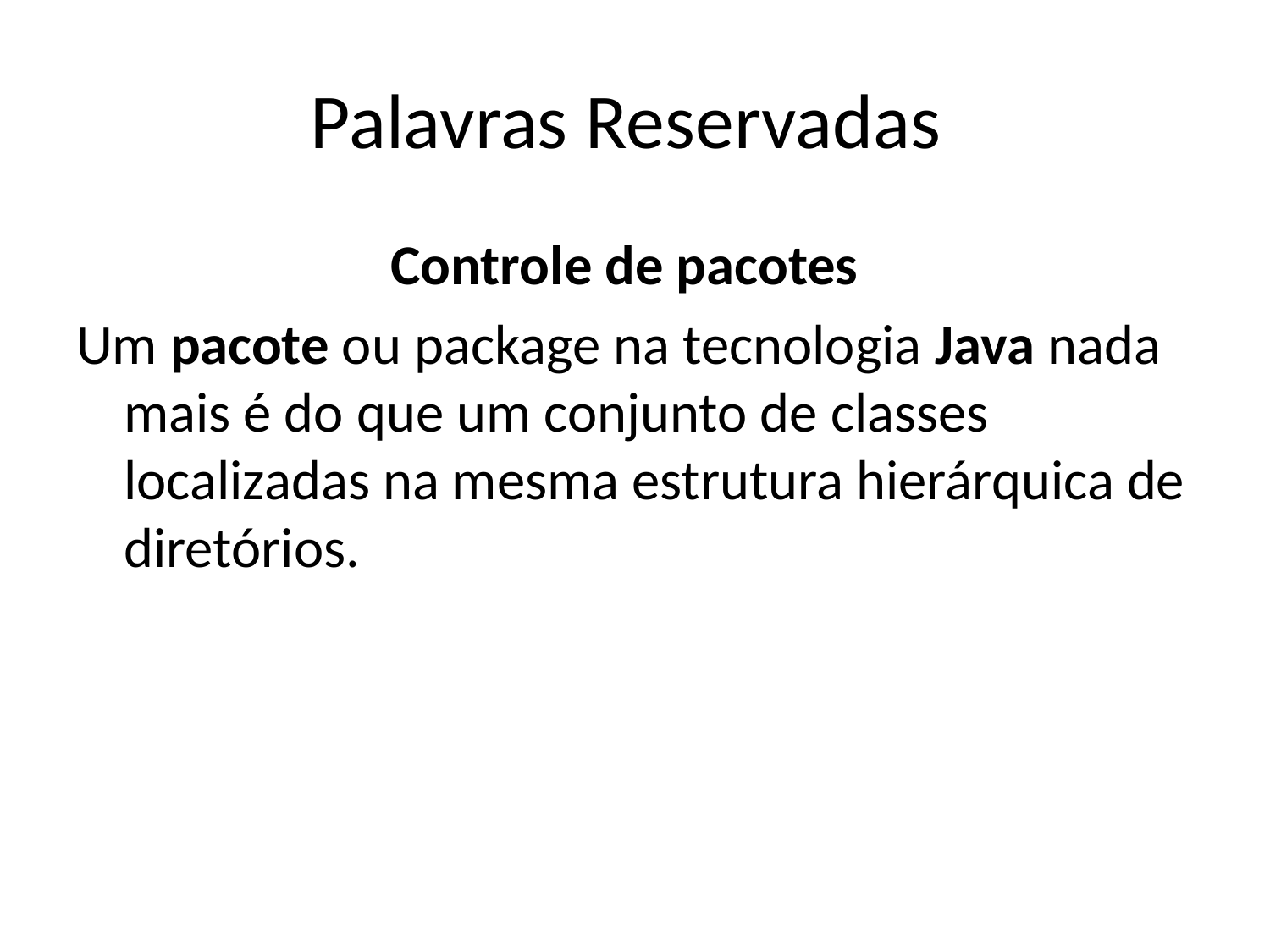

# Palavras Reservadas
			 Controle de pacotes
Um pacote ou package na tecnologia Java nada mais é do que um conjunto de classes localizadas na mesma estrutura hierárquica de diretórios.